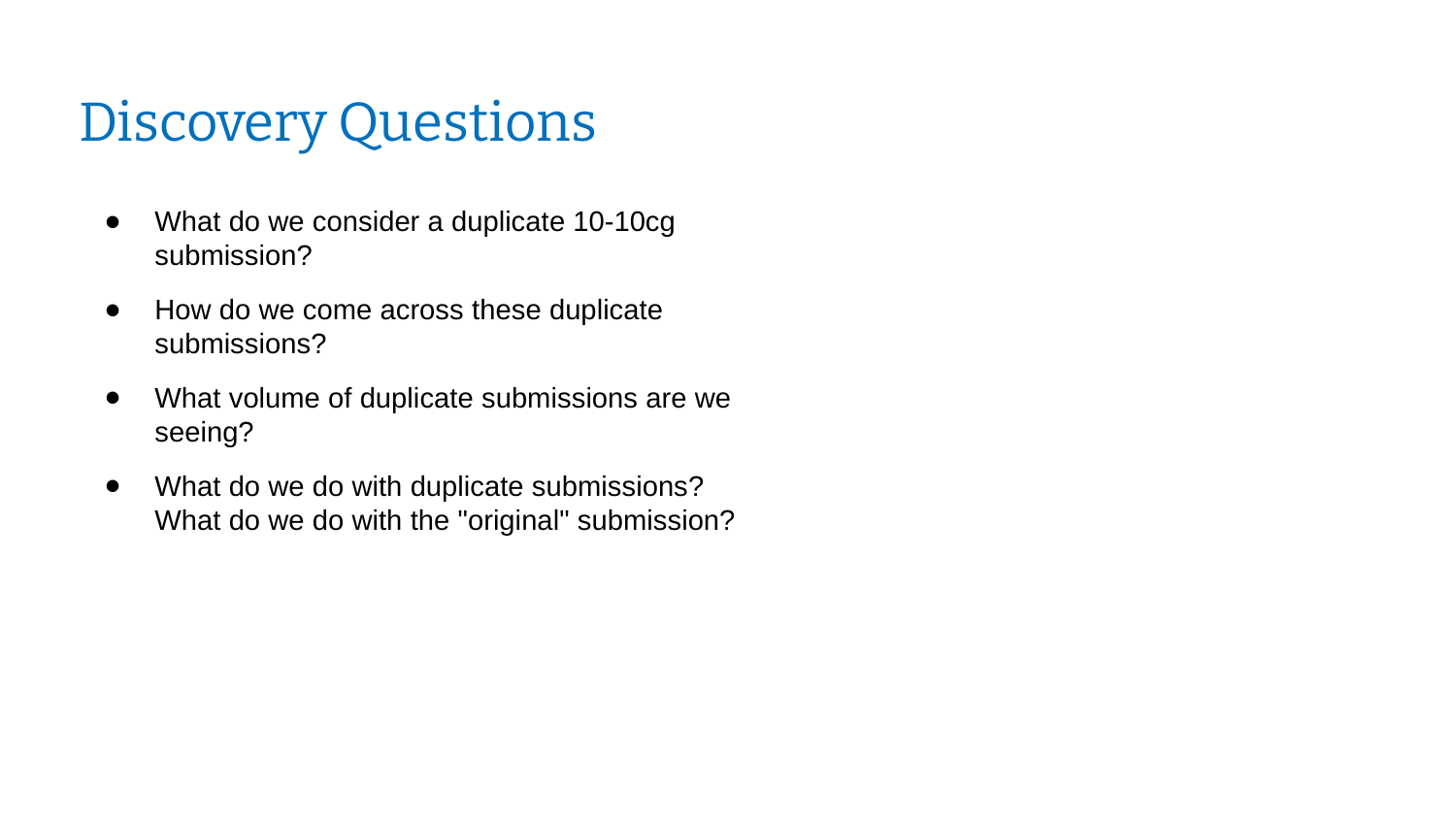

# Discovery Questions
What do we consider a duplicate 10-10cg submission?
How do we come across these duplicate submissions?
What volume of duplicate submissions are we seeing?
What do we do with duplicate submissions? What do we do with the "original" submission?